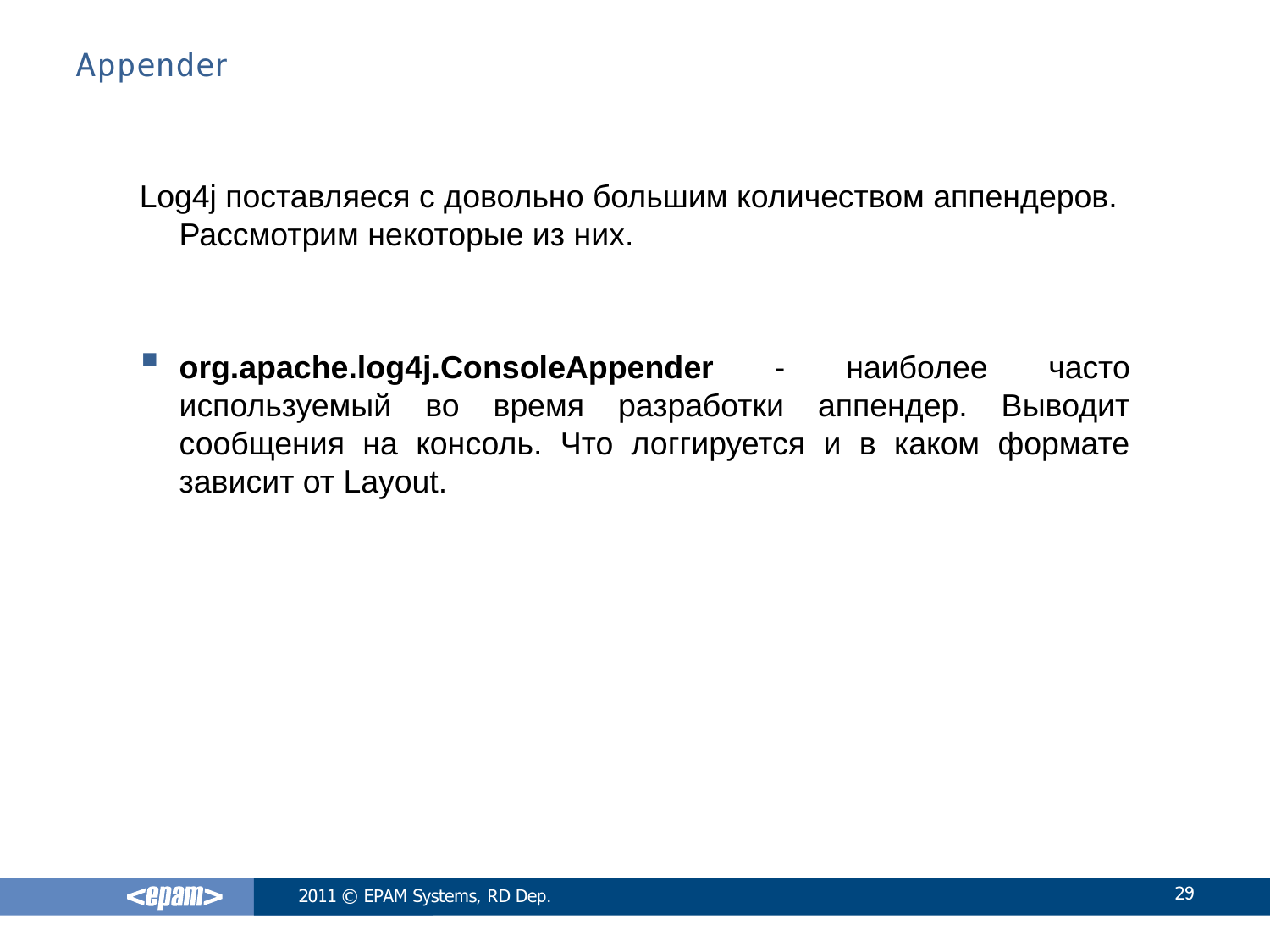

# Appender
Log4j поставляеся с довольно большим количеством аппендеров. Рассмотрим некоторые из них.

org.apache.log4j.ConsoleAppender - наиболее часто используемый во время разработки аппендер. Выводит сообщения на консоль. Что логгируется и в каком формате зависит от Layout.
29
2011 © EPAM Systems, RD Dep.